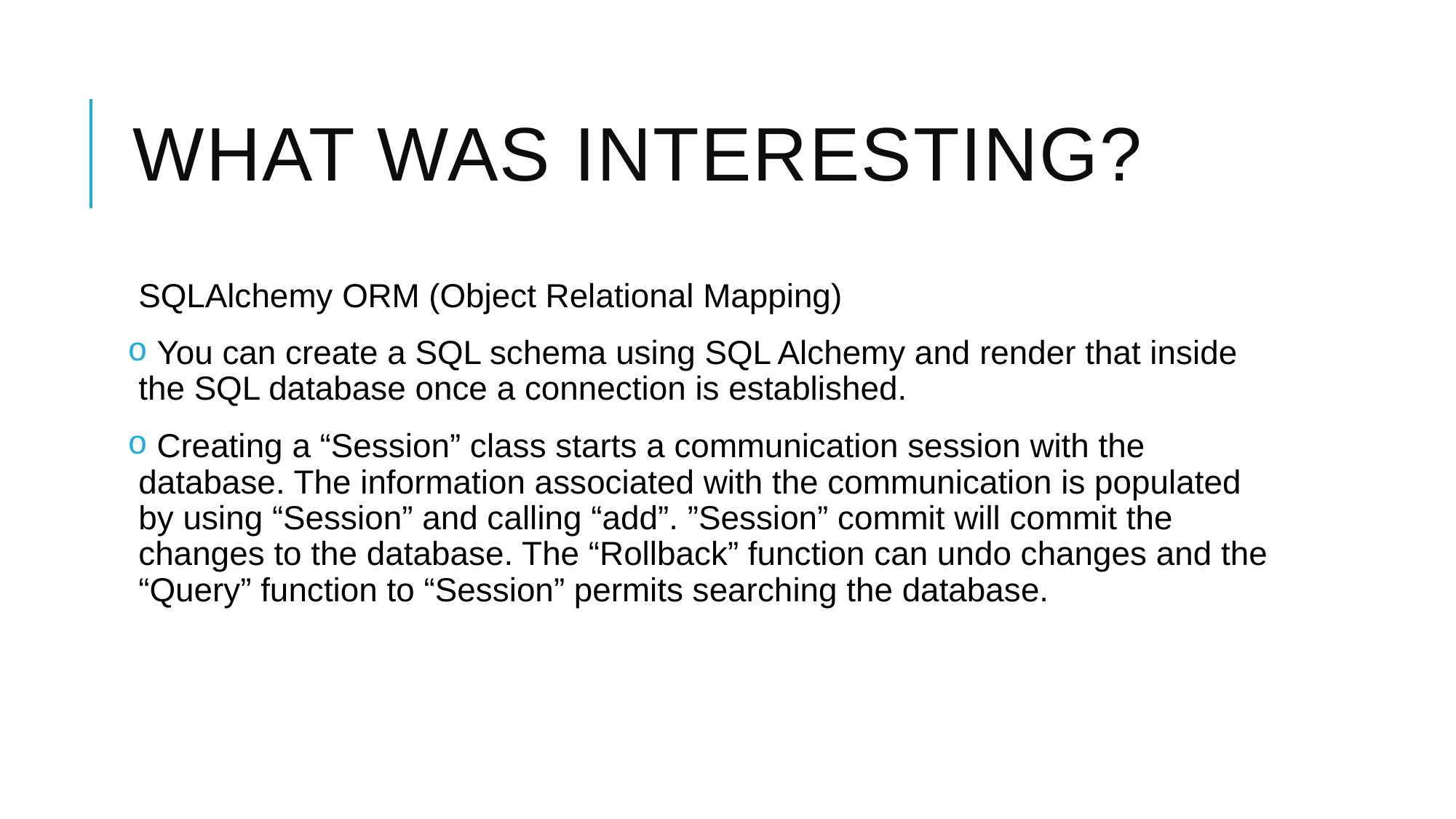

# WHAT WAS INTERESTING?
SQLAlchemy ORM (Object Relational Mapping)
 You can create a SQL schema using SQL Alchemy and render that inside the SQL database once a connection is established.
 Creating a “Session” class starts a communication session with the database. The information associated with the communication is populated by using “Session” and calling “add”. ”Session” commit will commit the changes to the database. The “Rollback” function can undo changes and the “Query” function to “Session” permits searching the database.